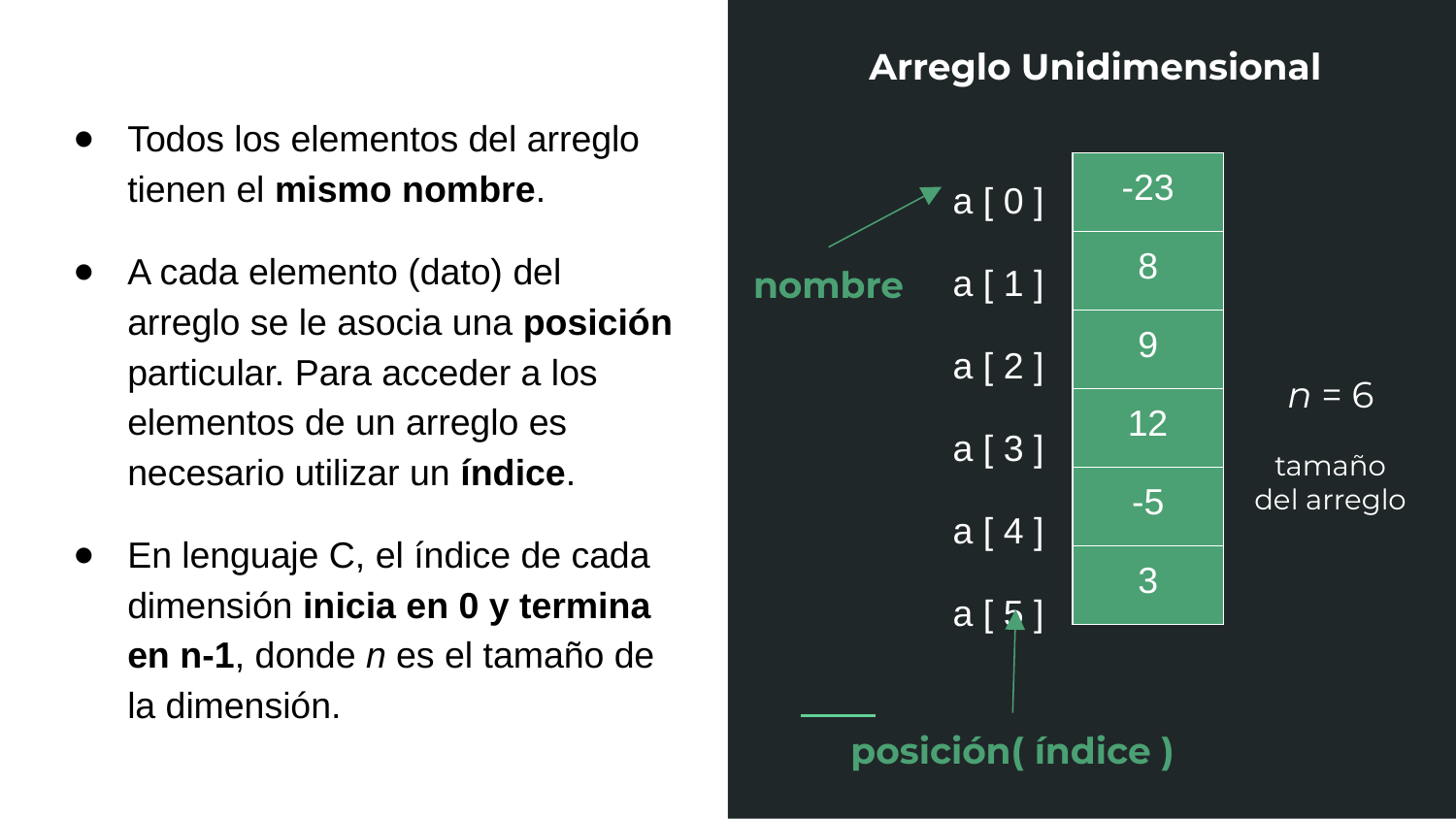

Arreglo Unidimensional
Todos los elementos del arreglo tienen el mismo nombre.
A cada elemento (dato) del arreglo se le asocia una posición particular. Para acceder a los elementos de un arreglo es necesario utilizar un índice.
En lenguaje C, el índice de cada dimensión inicia en 0 y termina en n-1, donde n es el tamaño de la dimensión.
a [ 0 ]
a [ 1 ]
a [ 2 ]
a [ 3 ]
a [ 4 ]
a [ 5 ]
| -23 |
| --- |
| 8 |
| 9 |
| 12 |
| -5 |
| 3 |
nombre
n = 6
tamaño del arreglo
posición( índice )